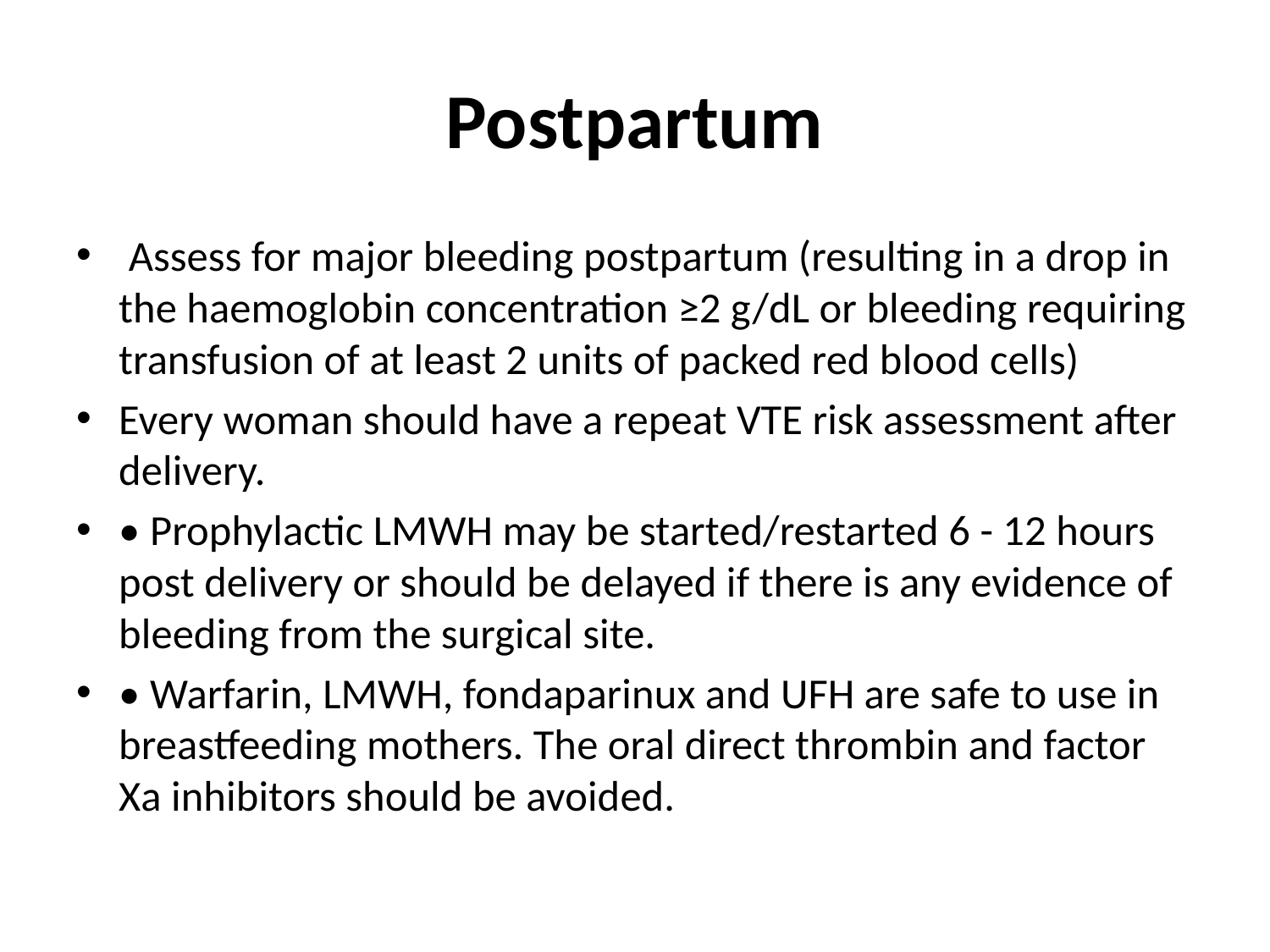

# Postpartum
 Assess for major bleeding postpartum (resulting in a drop in the haemoglobin concentration ≥2 g/dL or bleeding requiring transfusion of at least 2 units of packed red blood cells)
Every woman should have a repeat VTE risk assessment after delivery.
• Prophylactic LMWH may be started/restarted 6 - 12 hours post delivery or should be delayed if there is any evidence of bleeding from the surgical site.
• Warfarin, LMWH, fondaparinux and UFH are safe to use in breastfeeding mothers. The oral direct thrombin and factor Xa inhibitors should be avoided.